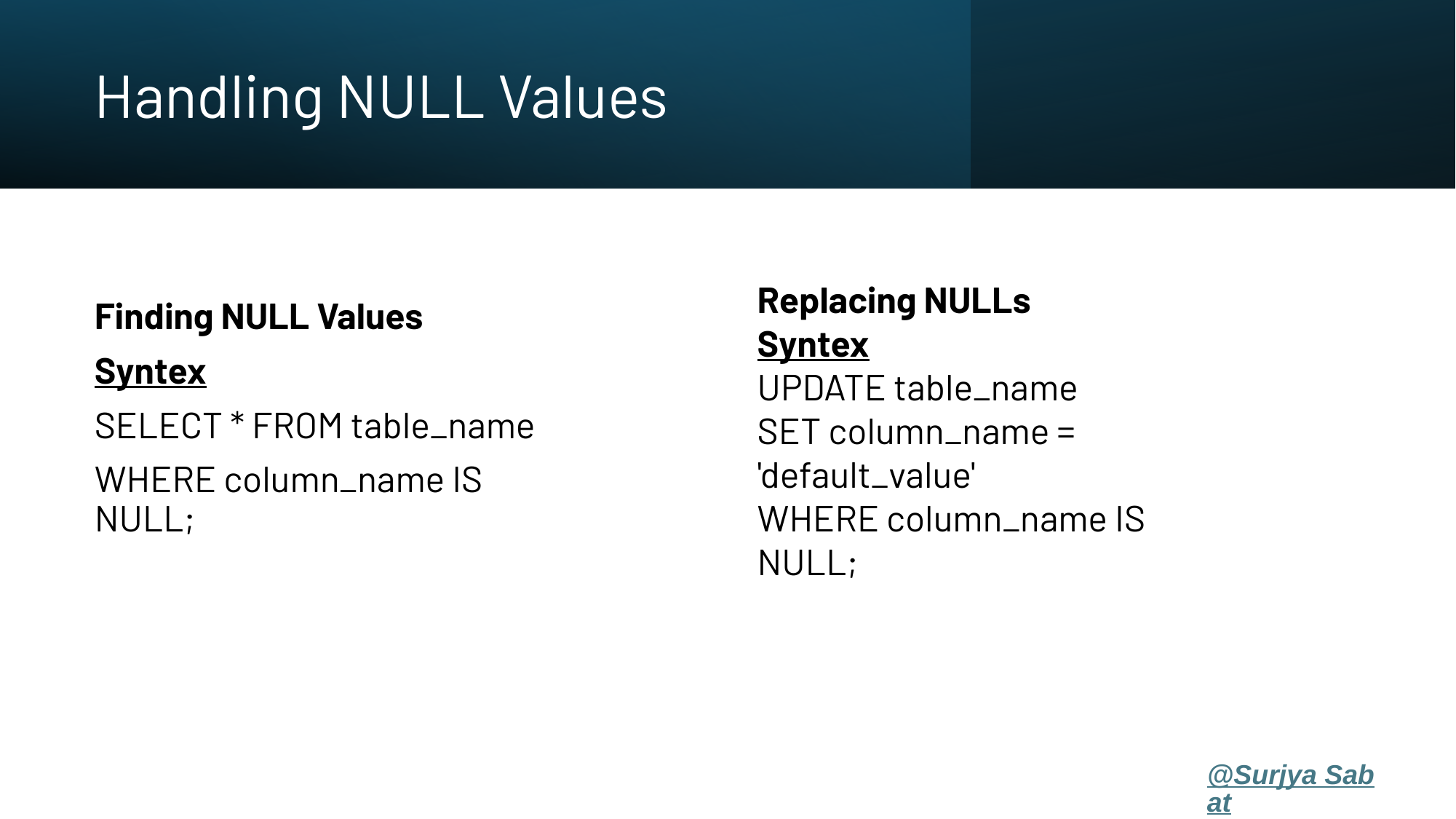

# Handling NULL Values
Replacing NULLs
Syntex
UPDATE table_name
SET column_name = 'default_value'
WHERE column_name IS NULL;
Finding NULL Values
Syntex
SELECT * FROM table_name
WHERE column_name IS NULL;
@Surjya Sabat